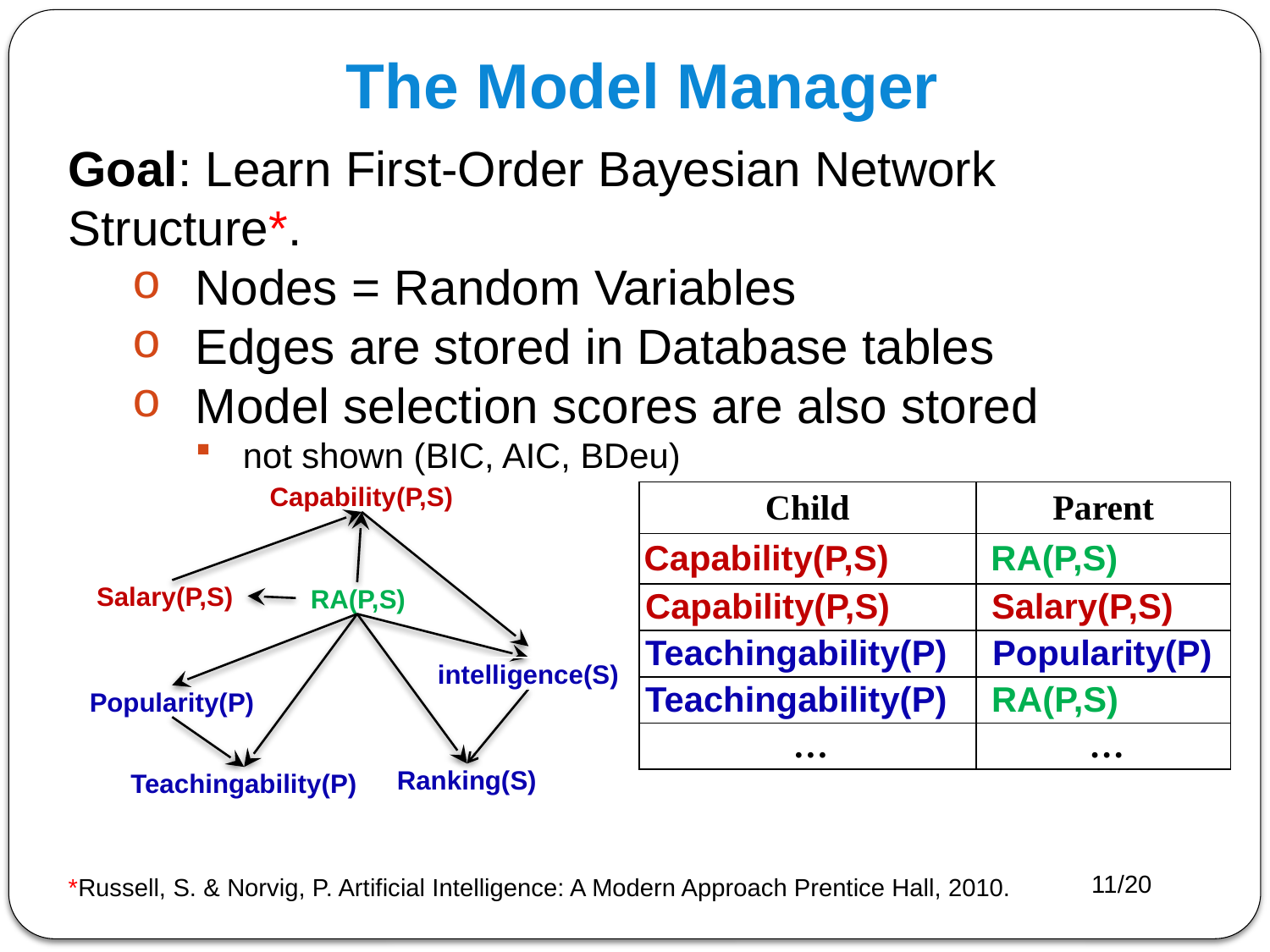

# The Model Manager
Goal: Learn First-Order Bayesian Network Structure*.
Nodes = Random Variables
Edges are stored in Database tables
Model selection scores are also stored
not shown (BIC, AIC, BDeu)
Capability(P,S)
Salary(P,S)
  RA(P,S)
intelligence(S)
Popularity(P)
Ranking(S)
Teachingability(P)
| Child | Parent |
| --- | --- |
| Capability(P,S) | RA(P,S) |
| Capability(P,S) | Salary(P,S) |
| Teachingability(P) | Popularity(P) |
| Teachingability(P) | RA(P,S) |
| … | … |
*Russell, S. & Norvig, P. Artificial Intelligence: A Modern Approach Prentice Hall, 2010.